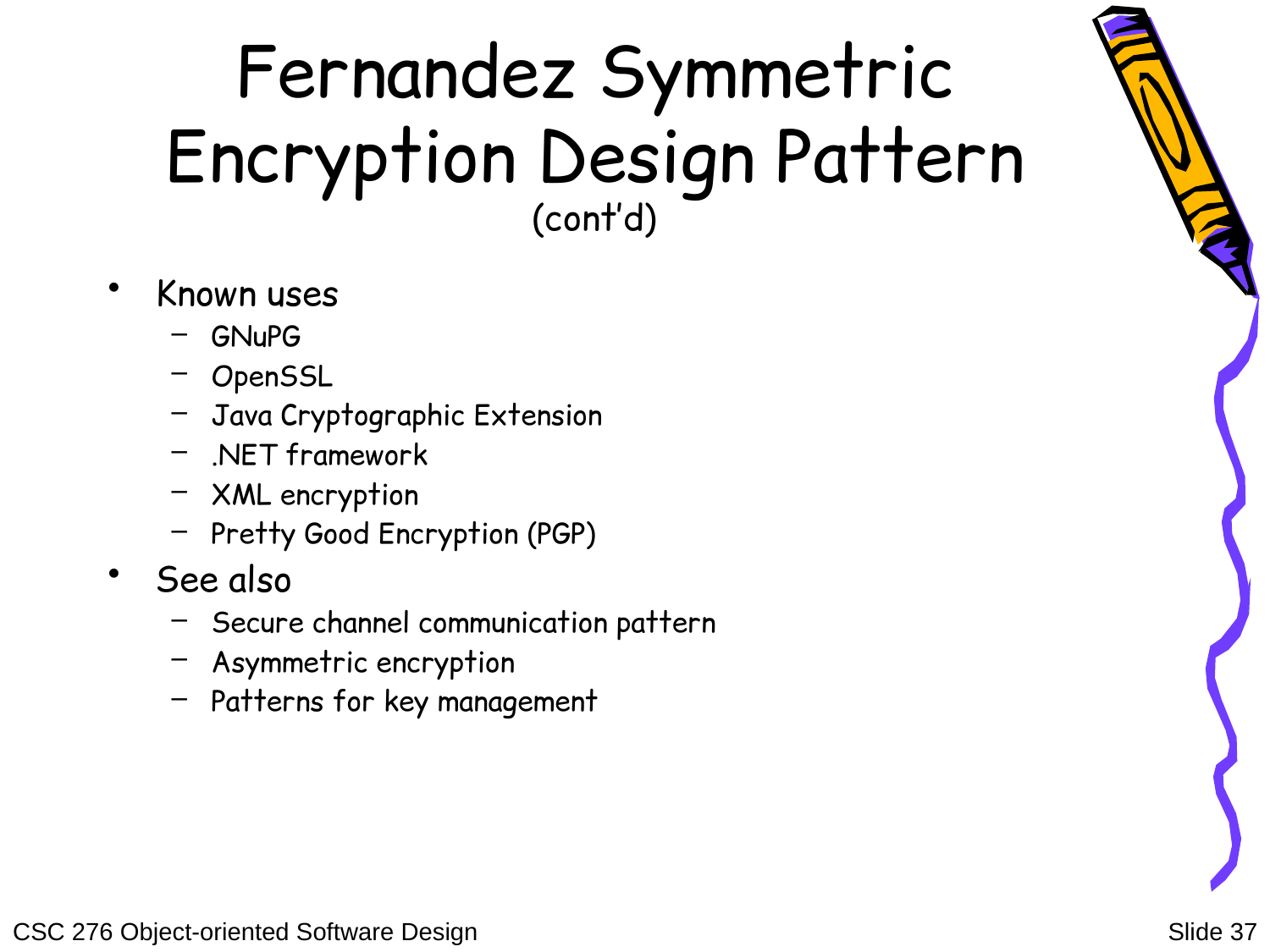

# Fernandez Symmetric Encryption Design Pattern (cont’d)
Known uses
GNuPG
OpenSSL
Java Cryptographic Extension
.NET framework
XML encryption
Pretty Good Encryption (PGP)
See also
Secure channel communication pattern
Asymmetric encryption
Patterns for key management